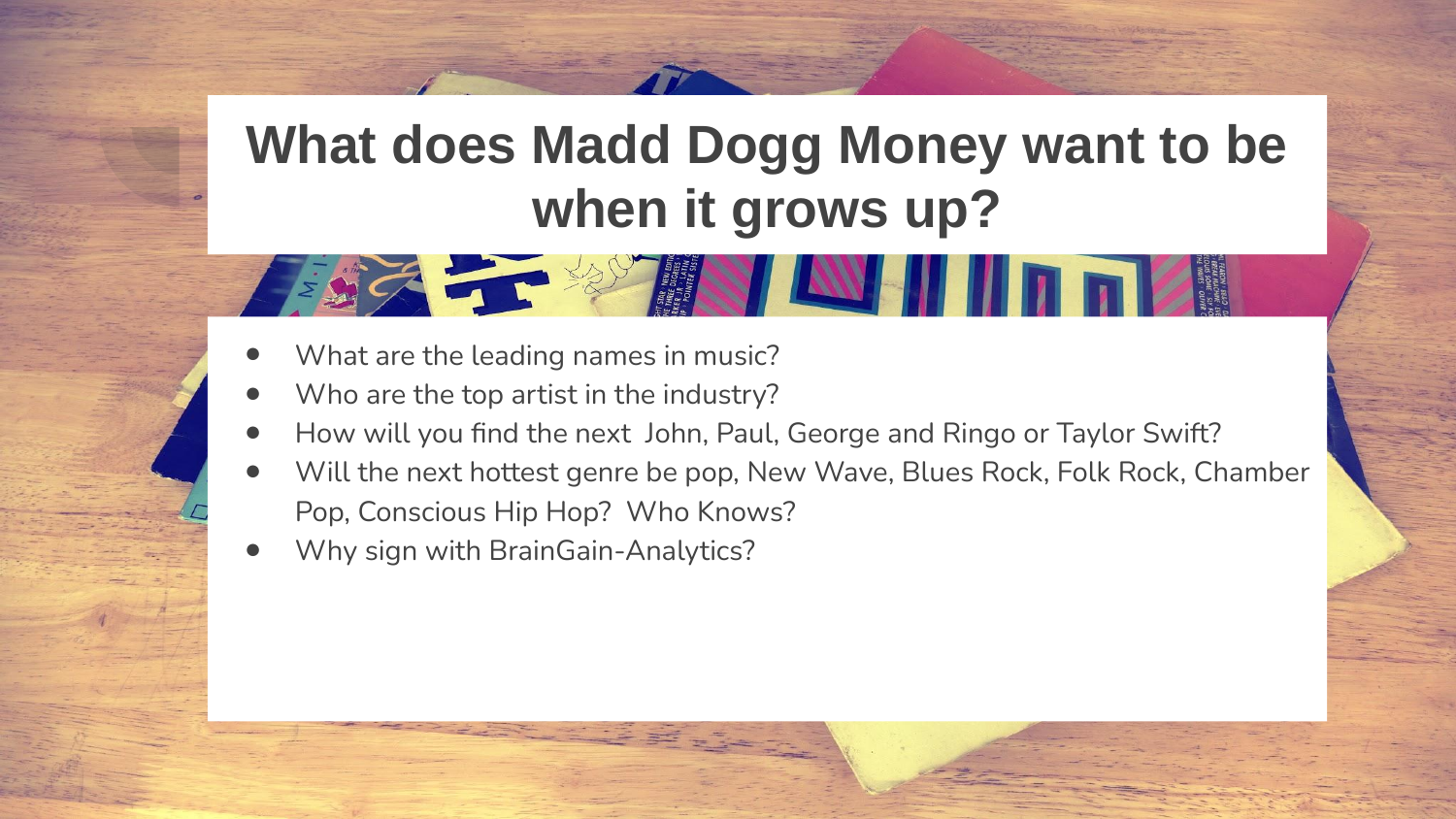

# What does Madd Dogg Money want to be when it grows up?
What are the leading names in music?
Who are the top artist in the industry?
How will you find the next  John, Paul, George and Ringo or Taylor Swift?
Will the next hottest genre be pop, New Wave, Blues Rock, Folk Rock, Chamber Pop, Conscious Hip Hop?  Who Knows?
Why sign with BrainGain-Analytics?